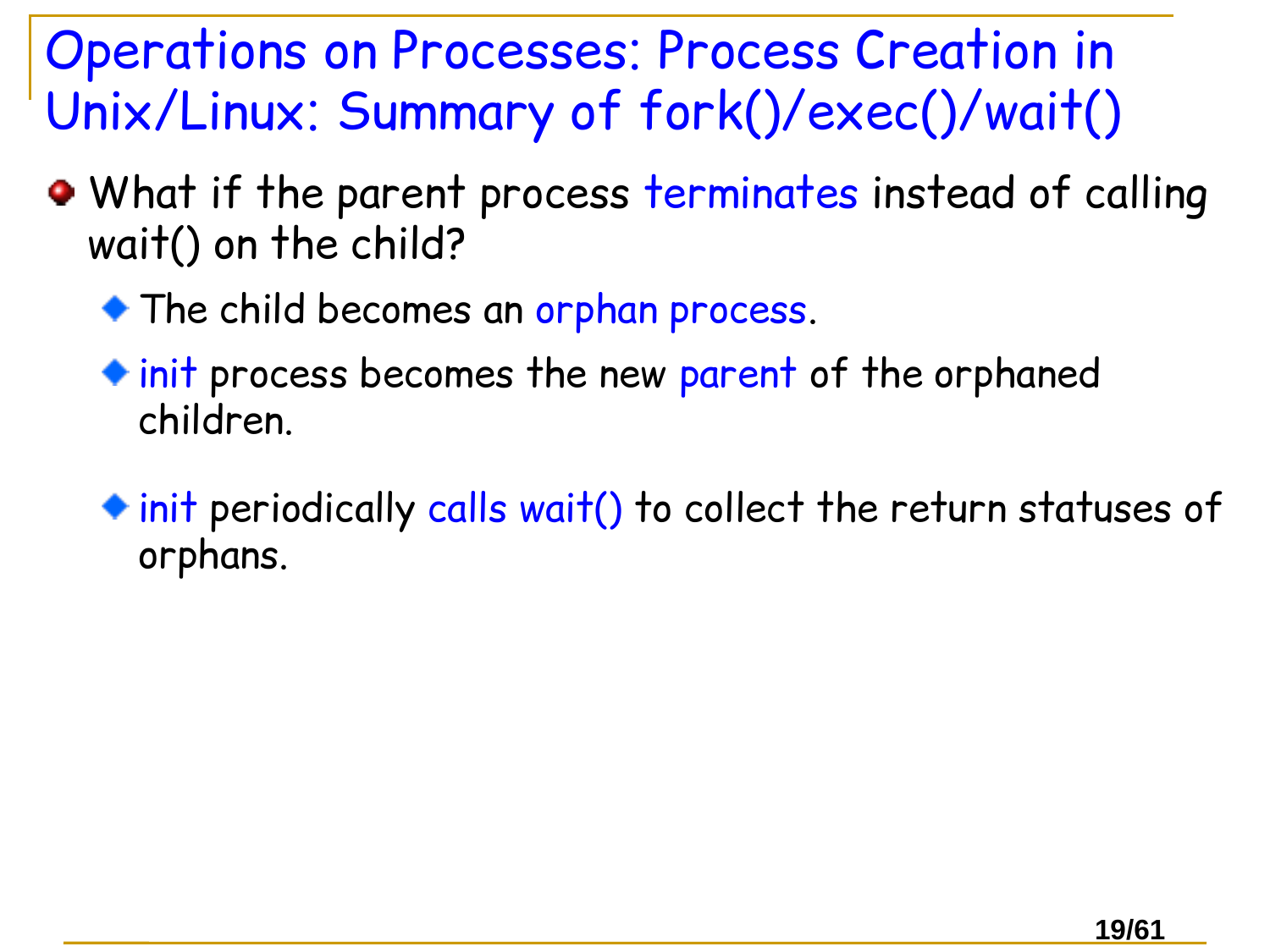

# Operations on Processes: Process Creation in Unix/Linux: Summary of fork()/exec()/wait()
What if the parent process terminates instead of calling wait() on the child?

The child becomes an orphan process.

init process becomes the new parent of the orphaned children.

init periodically calls wait() to collect the return statuses of orphans.